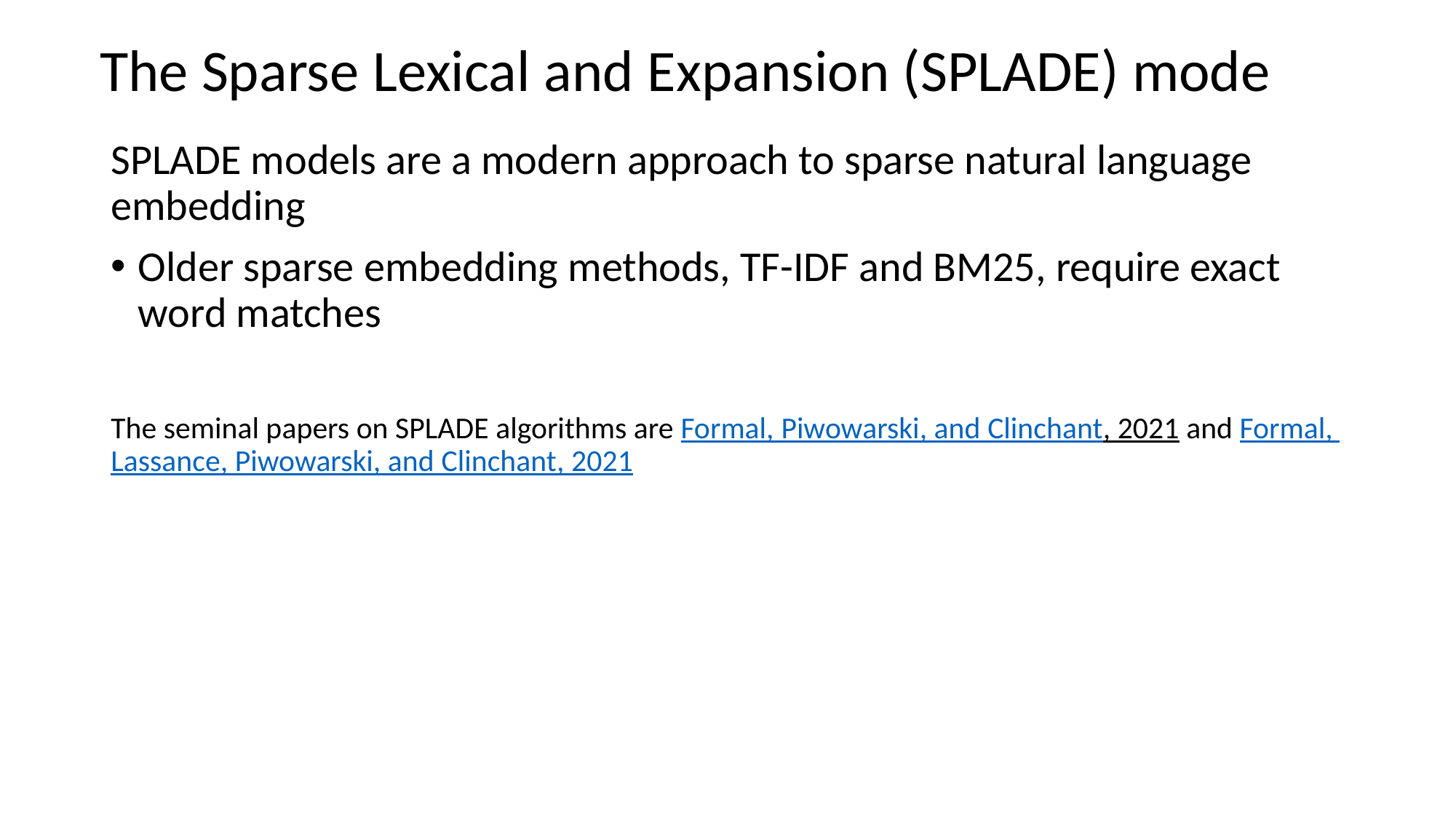

# The Sparse Lexical and Expansion (SPLADE) mode
SPLADE models are a modern approach to sparse natural language embedding
Older sparse embedding methods, TF-IDF and BM25, require exact word matches

The seminal papers on SPLADE algorithms are Formal, Piwowarski, and Clinchant, 2021 and Formal, Lassance, Piwowarski, and Clinchant, 2021